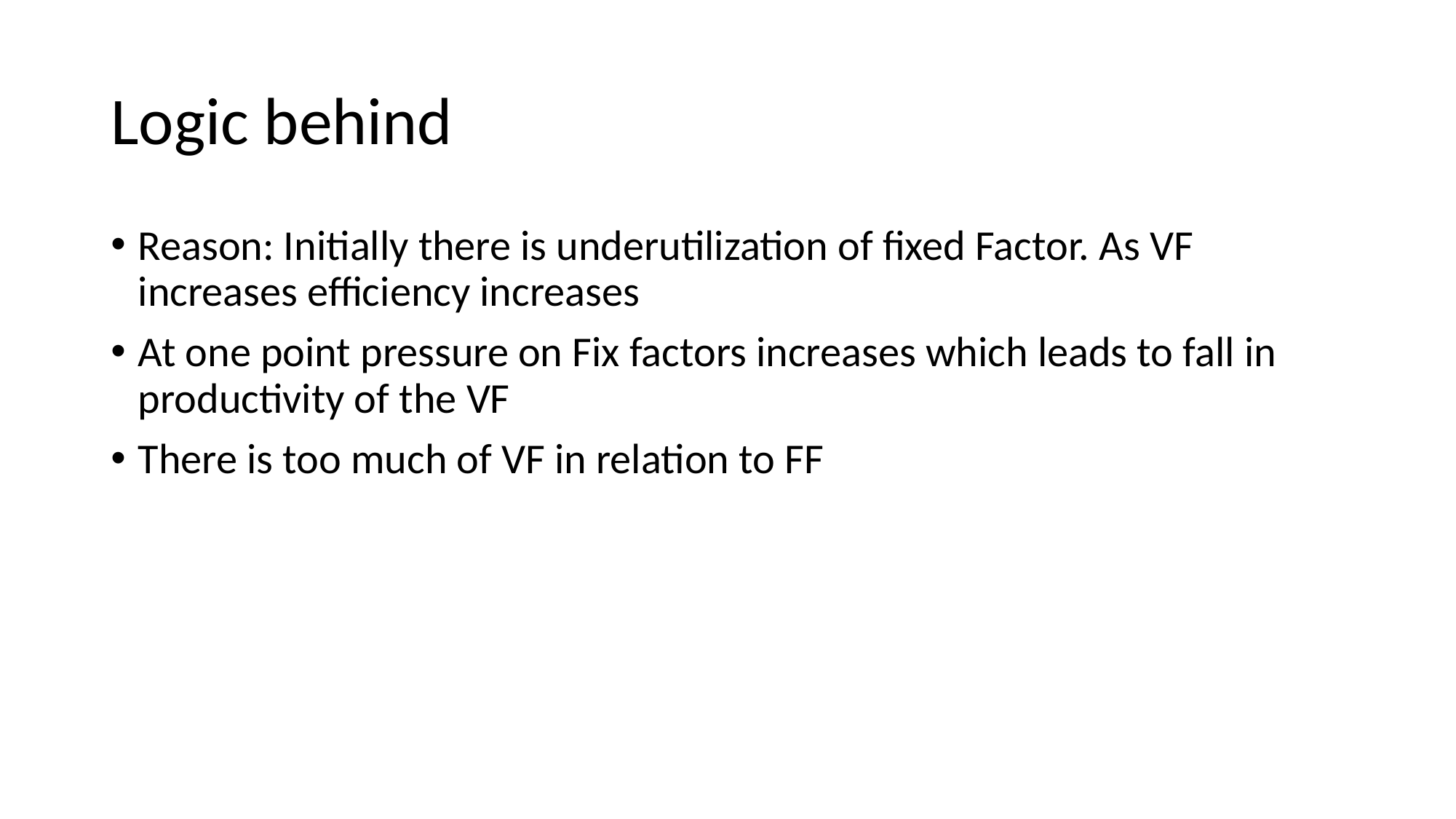

# Logic behind
Reason: Initially there is underutilization of fixed Factor. As VF increases efficiency increases
At one point pressure on Fix factors increases which leads to fall in productivity of the VF
There is too much of VF in relation to FF